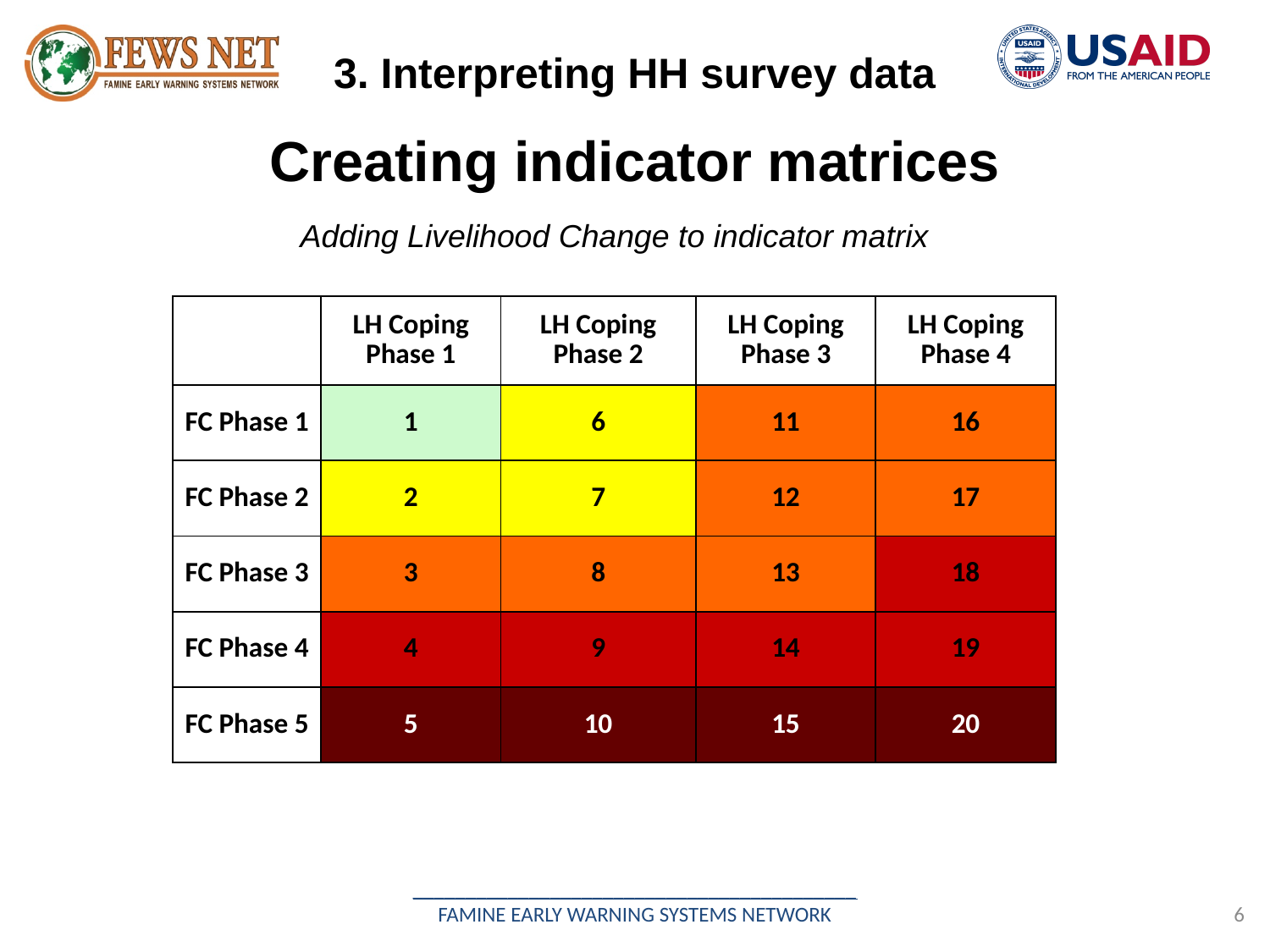

3. Interpreting HH survey data
# Creating indicator matrices
Adding Livelihood Change to indicator matrix
|  | LH Coping Phase 1 | LH Coping Phase 2 | LH Coping Phase 3 | LH Coping Phase 4 |
| --- | --- | --- | --- | --- |
| FC Phase 1 | 1 | 6 | 11 | 16 |
| FC Phase 2 | 2 | 7 | 12 | 17 |
| FC Phase 3 | 3 | 8 | 13 | 18 |
| FC Phase 4 | 4 | 9 | 14 | 19 |
| FC Phase 5 | 5 | 10 | 15 | 20 |